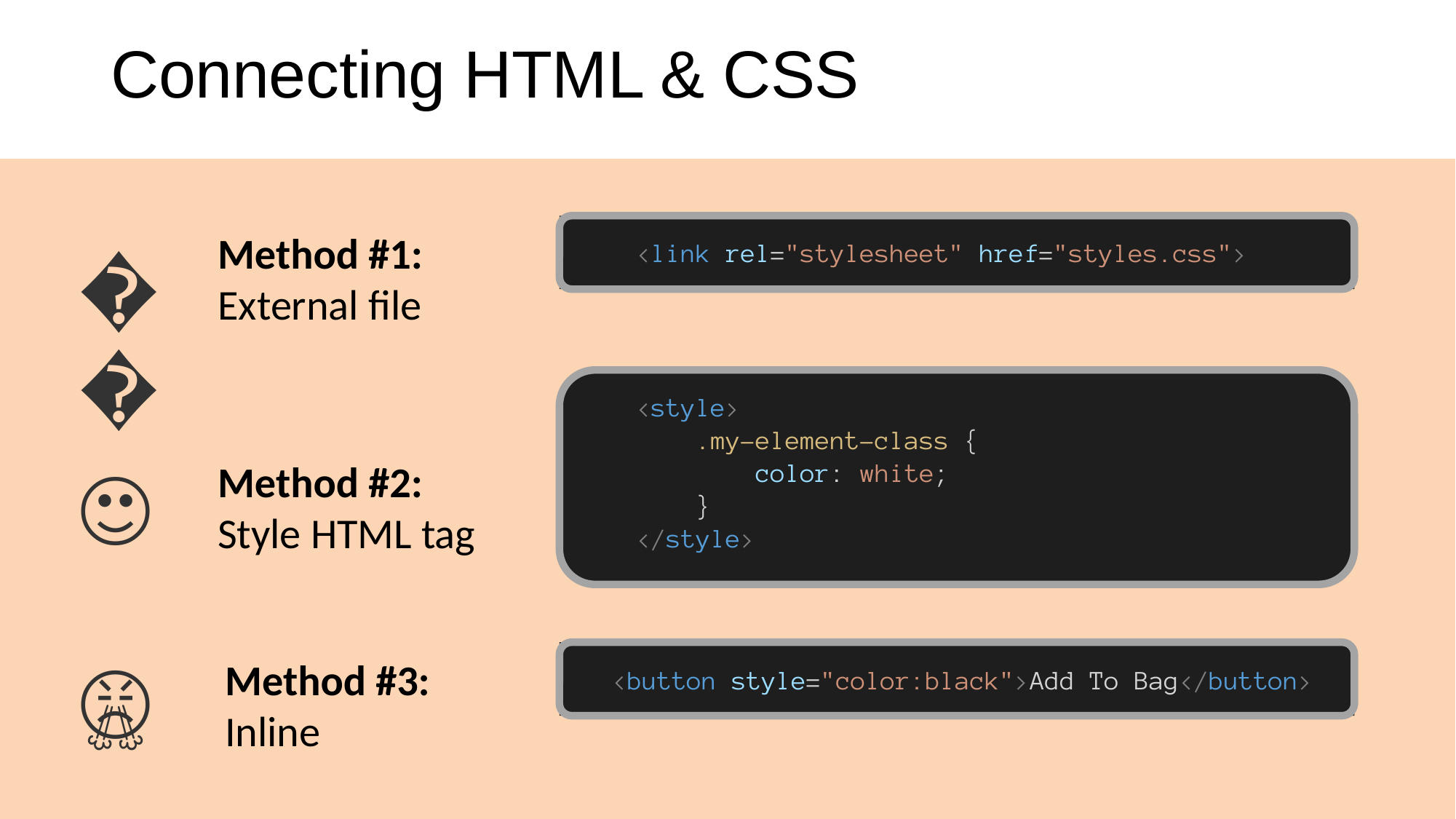

🙂

# Connecting HTML & CSS

<link rel="stylesheet" href="styles.css">
Method #1:
External file
😇

<style>
    .my-element-class {
        color: white;
    }
</style>
🙂
Method #2:
Style HTML tag

<button style="color:black">Add To Bag</button>
😤
Method #3:
Inline